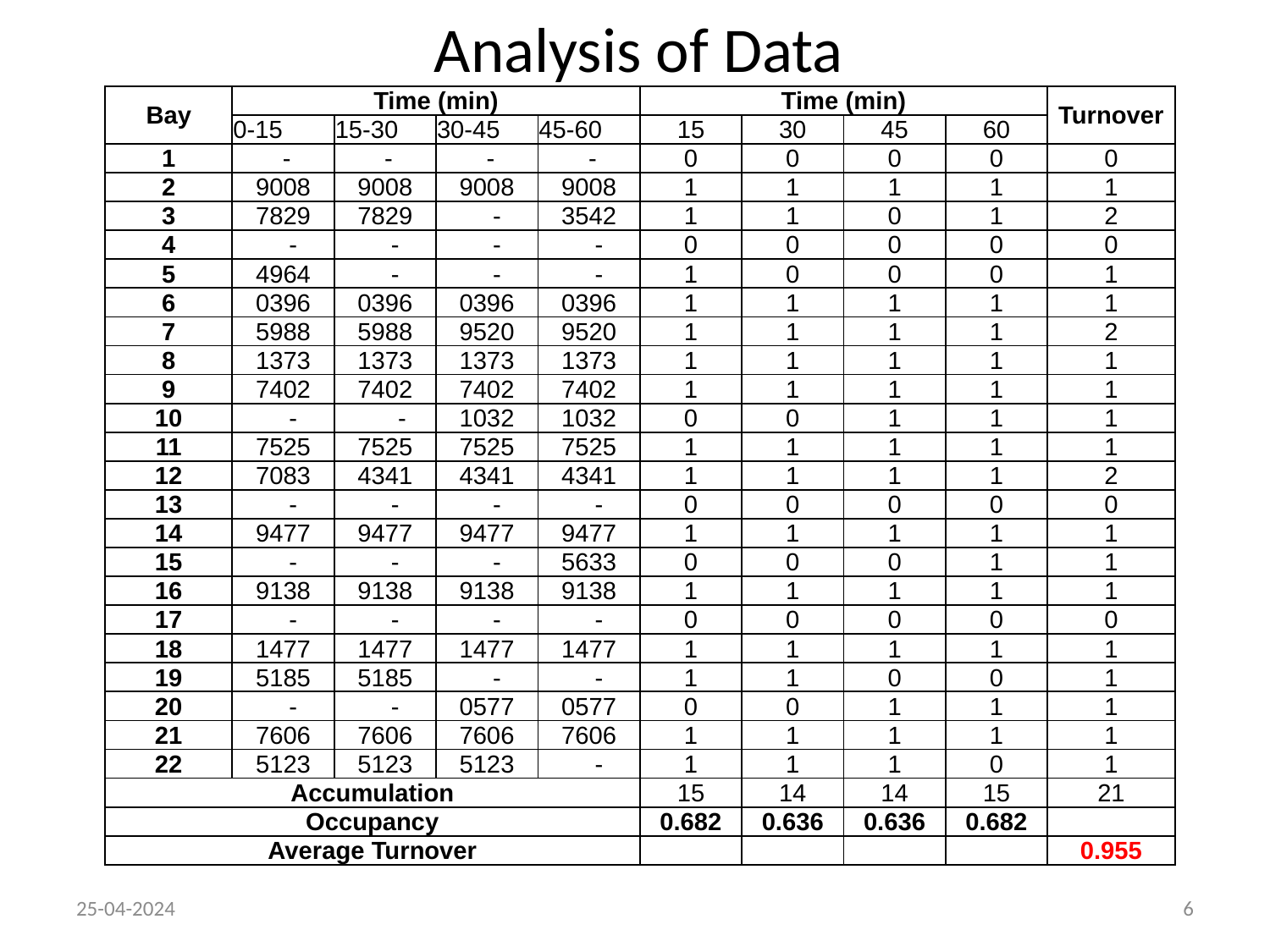

Analysis of Data
| Bay | Time (min) |  |  |  | Time (min) |  |  |  | Turnover |
| --- | --- | --- | --- | --- | --- | --- | --- | --- | --- |
|  | 0-15 | 15-30 | 30-45 | 45-60 | 15 | 30 | 45 | 60 |  |
| 1 | - | - | - | - | 0 | 0 | 0 | 0 | 0 |
| 2 | 9008 | 9008 | 9008 | 9008 | 1 | 1 | 1 | 1 | 1 |
| 3 | 7829 | 7829 | - | 3542 | 1 | 1 | 0 | 1 | 2 |
| 4 | - | - | - | - | 0 | 0 | 0 | 0 | 0 |
| 5 | 4964 | - | - | - | 1 | 0 | 0 | 0 | 1 |
| 6 | 0396 | 0396 | 0396 | 0396 | 1 | 1 | 1 | 1 | 1 |
| 7 | 5988 | 5988 | 9520 | 9520 | 1 | 1 | 1 | 1 | 2 |
| 8 | 1373 | 1373 | 1373 | 1373 | 1 | 1 | 1 | 1 | 1 |
| 9 | 7402 | 7402 | 7402 | 7402 | 1 | 1 | 1 | 1 | 1 |
| 10 | - | - | 1032 | 1032 | 0 | 0 | 1 | 1 | 1 |
| 11 | 7525 | 7525 | 7525 | 7525 | 1 | 1 | 1 | 1 | 1 |
| 12 | 7083 | 4341 | 4341 | 4341 | 1 | 1 | 1 | 1 | 2 |
| 13 | - | - | - | - | 0 | 0 | 0 | 0 | 0 |
| 14 | 9477 | 9477 | 9477 | 9477 | 1 | 1 | 1 | 1 | 1 |
| 15 | - | - | - | 5633 | 0 | 0 | 0 | 1 | 1 |
| 16 | 9138 | 9138 | 9138 | 9138 | 1 | 1 | 1 | 1 | 1 |
| 17 | - | - | - | - | 0 | 0 | 0 | 0 | 0 |
| 18 | 1477 | 1477 | 1477 | 1477 | 1 | 1 | 1 | 1 | 1 |
| 19 | 5185 | 5185 | - | - | 1 | 1 | 0 | 0 | 1 |
| 20 | - | - | 0577 | 0577 | 0 | 0 | 1 | 1 | 1 |
| 21 | 7606 | 7606 | 7606 | 7606 | 1 | 1 | 1 | 1 | 1 |
| 22 | 5123 | 5123 | 5123 | - | 1 | 1 | 1 | 0 | 1 |
| Accumulation |  |  |  |  | 15 | 14 | 14 | 15 | 21 |
| Occupancy |  |  |  |  | 0.682 | 0.636 | 0.636 | 0.682 |  |
| Average Turnover |  |  |  |  |  |  |  |  | 0.955 |
25-04-2024
6